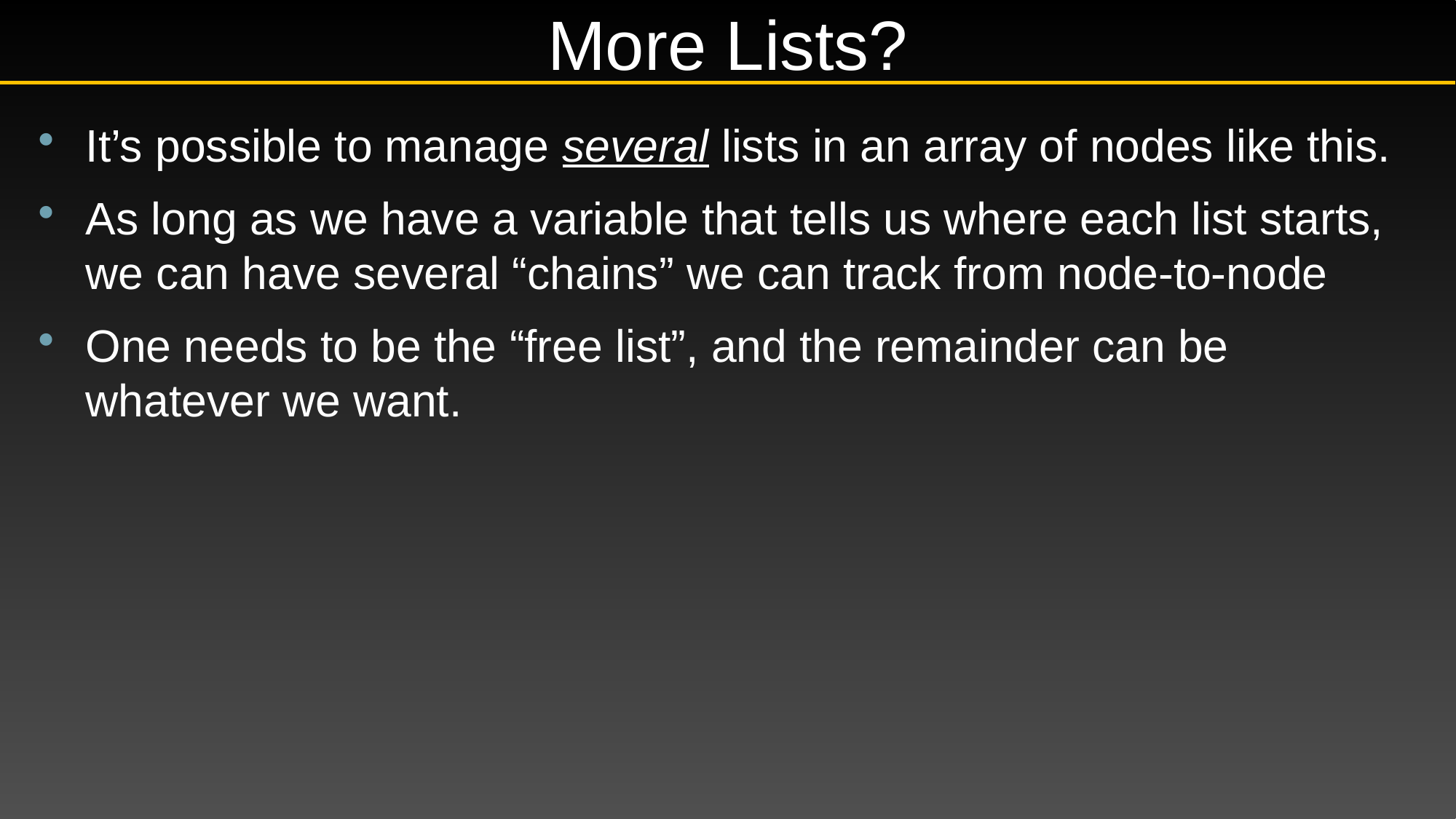

# More Lists?
It’s possible to manage several lists in an array of nodes like this.
As long as we have a variable that tells us where each list starts, we can have several “chains” we can track from node-to-node
One needs to be the “free list”, and the remainder can be whatever we want.